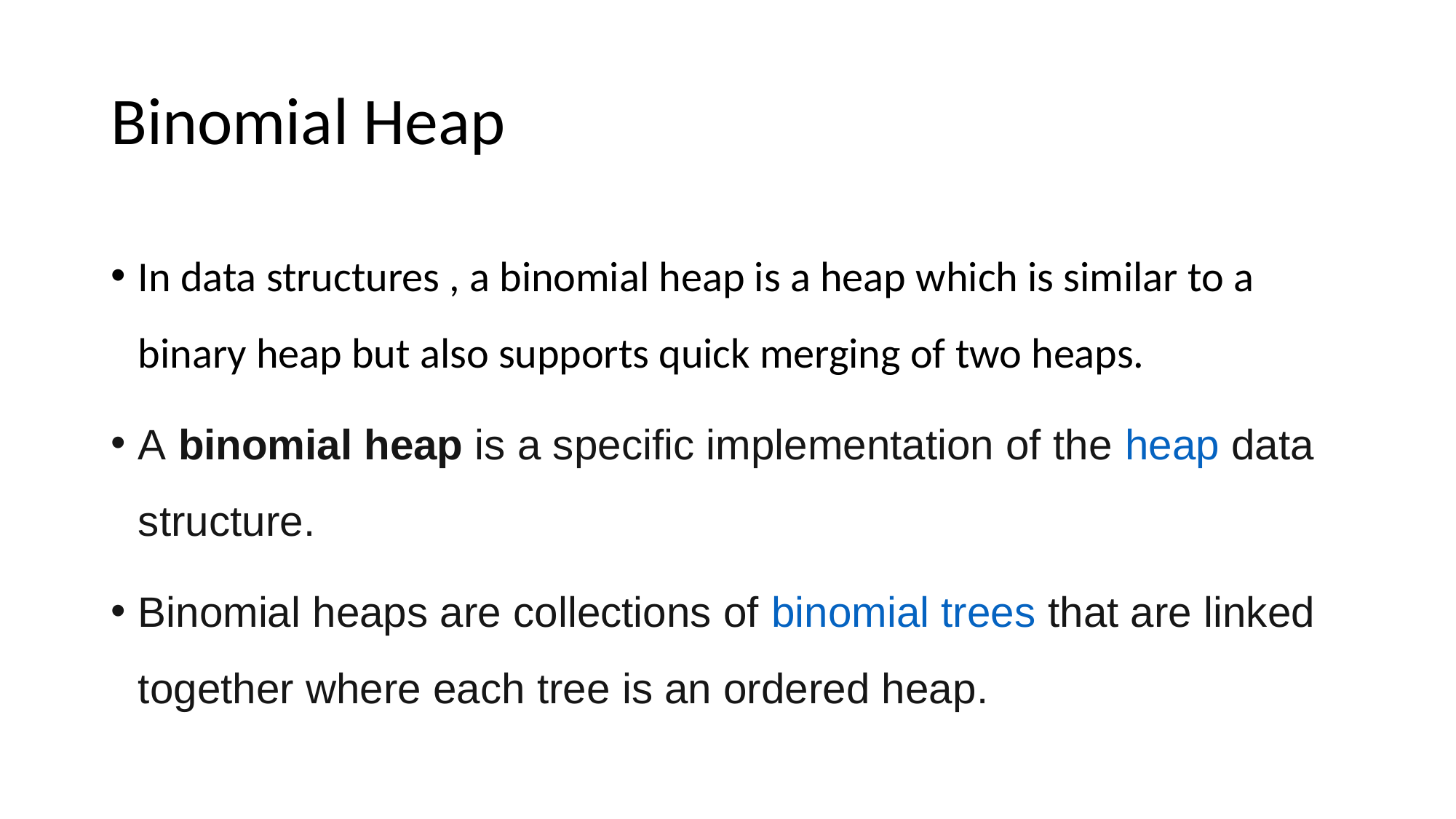

# Binomial Heap
In data structures , a binomial heap is a heap which is similar to a binary heap but also supports quick merging of two heaps.
A binomial heap is a specific implementation of the heap data structure.
Binomial heaps are collections of binomial trees that are linked together where each tree is an ordered heap.